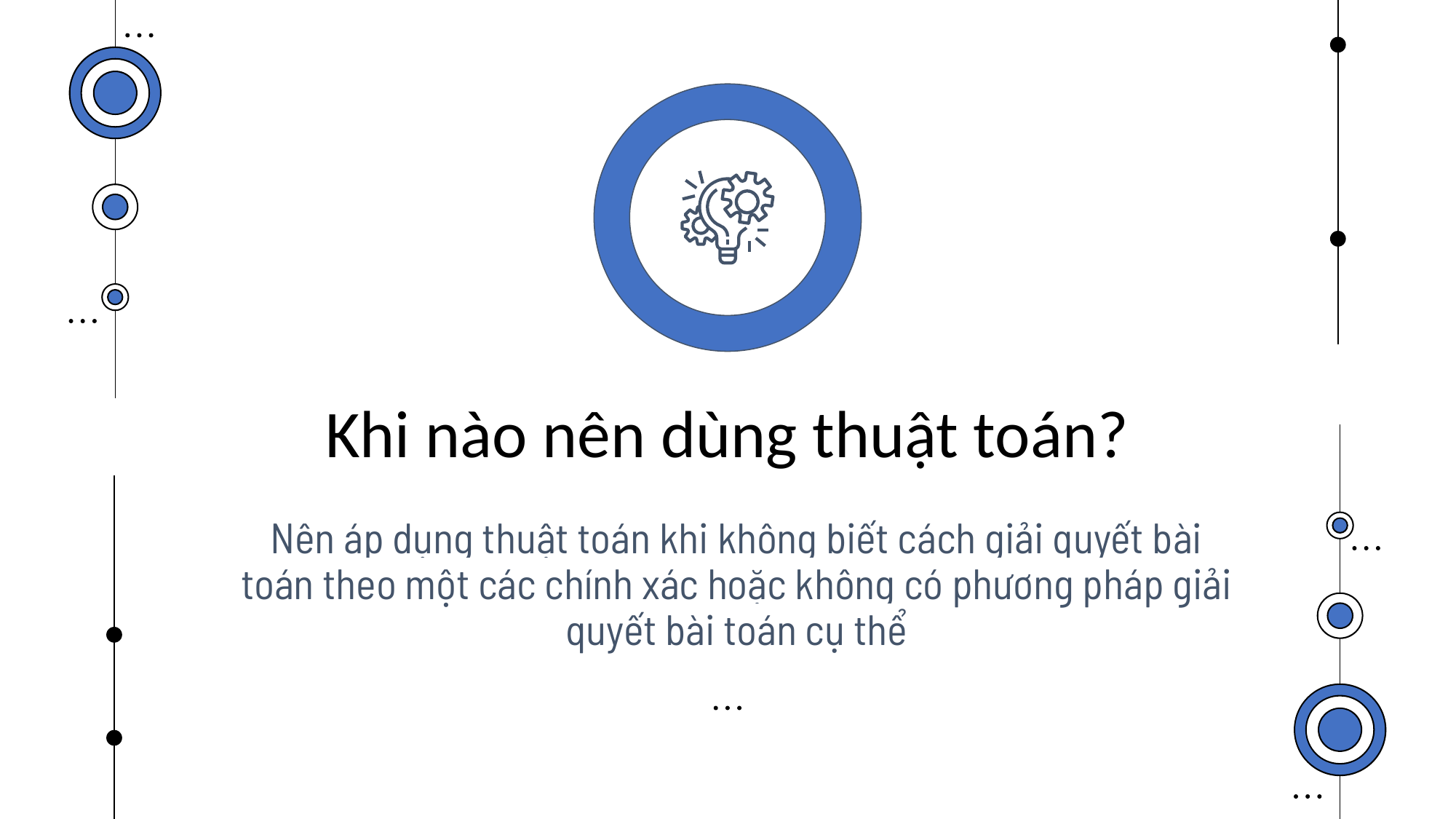

# Khi nào nên dùng thuật toán?
Nên áp dụng thuật toán khi không biết cách giải quyết bài toán theo một các chính xác hoặc không có phương pháp giải quyết bài toán cụ thể